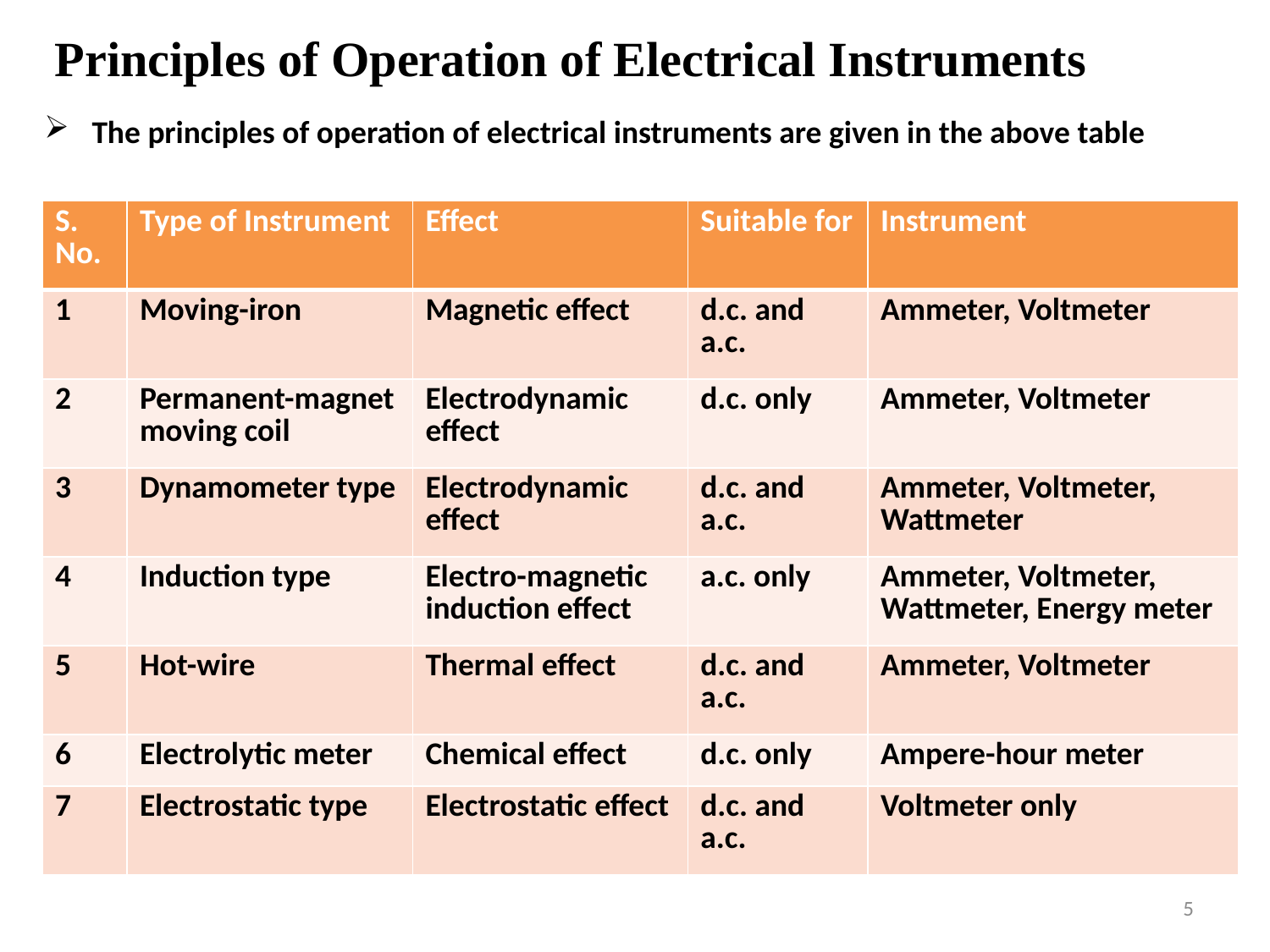

Principles of Operation of Electrical Instruments
The principles of operation of electrical instruments are given in the above table
| S. No. | Type of Instrument | Effect | Suitable for | Instrument |
| --- | --- | --- | --- | --- |
| 1 | Moving-iron | Magnetic effect | d.c. and a.c. | Ammeter, Voltmeter |
| 2 | Permanent-magnet moving coil | Electrodynamic effect | d.c. only | Ammeter, Voltmeter |
| 3 | Dynamometer type | Electrodynamic effect | d.c. and a.c. | Ammeter, Voltmeter, Wattmeter |
| 4 | Induction type | Electro-magnetic induction effect | a.c. only | Ammeter, Voltmeter, Wattmeter, Energy meter |
| 5 | Hot-wire | Thermal effect | d.c. and a.c. | Ammeter, Voltmeter |
| 6 | Electrolytic meter | Chemical effect | d.c. only | Ampere-hour meter |
| 7 | Electrostatic type | Electrostatic effect | d.c. and a.c. | Voltmeter only |
5